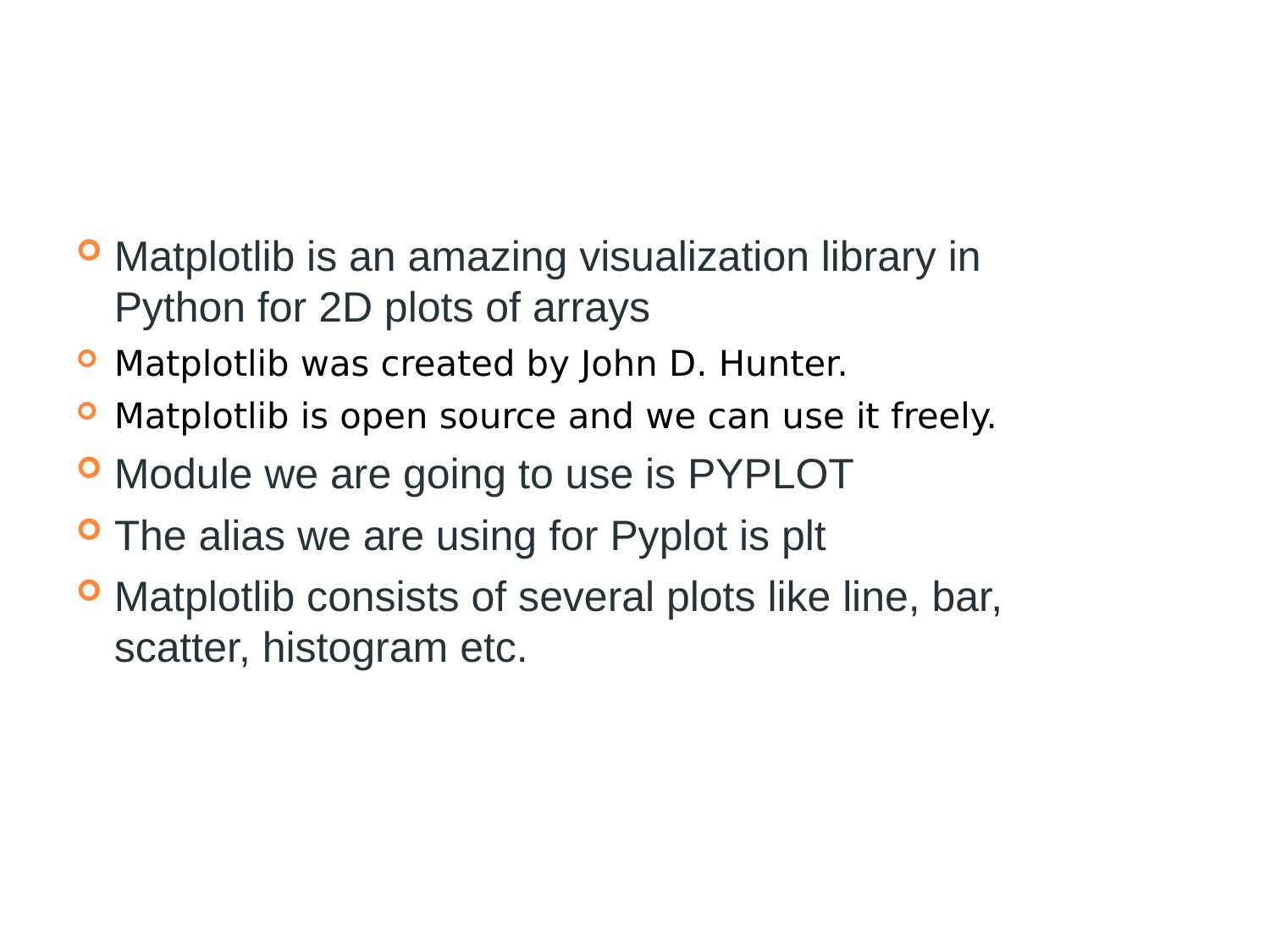

#
Matplotlib is an amazing visualization library in Python for 2D plots of arrays
Matplotlib was created by John D. Hunter.
Matplotlib is open source and we can use it freely.
Module we are going to use is PYPLOT
The alias we are using for Pyplot is plt
Matplotlib consists of several plots like line, bar, scatter, histogram etc.
51